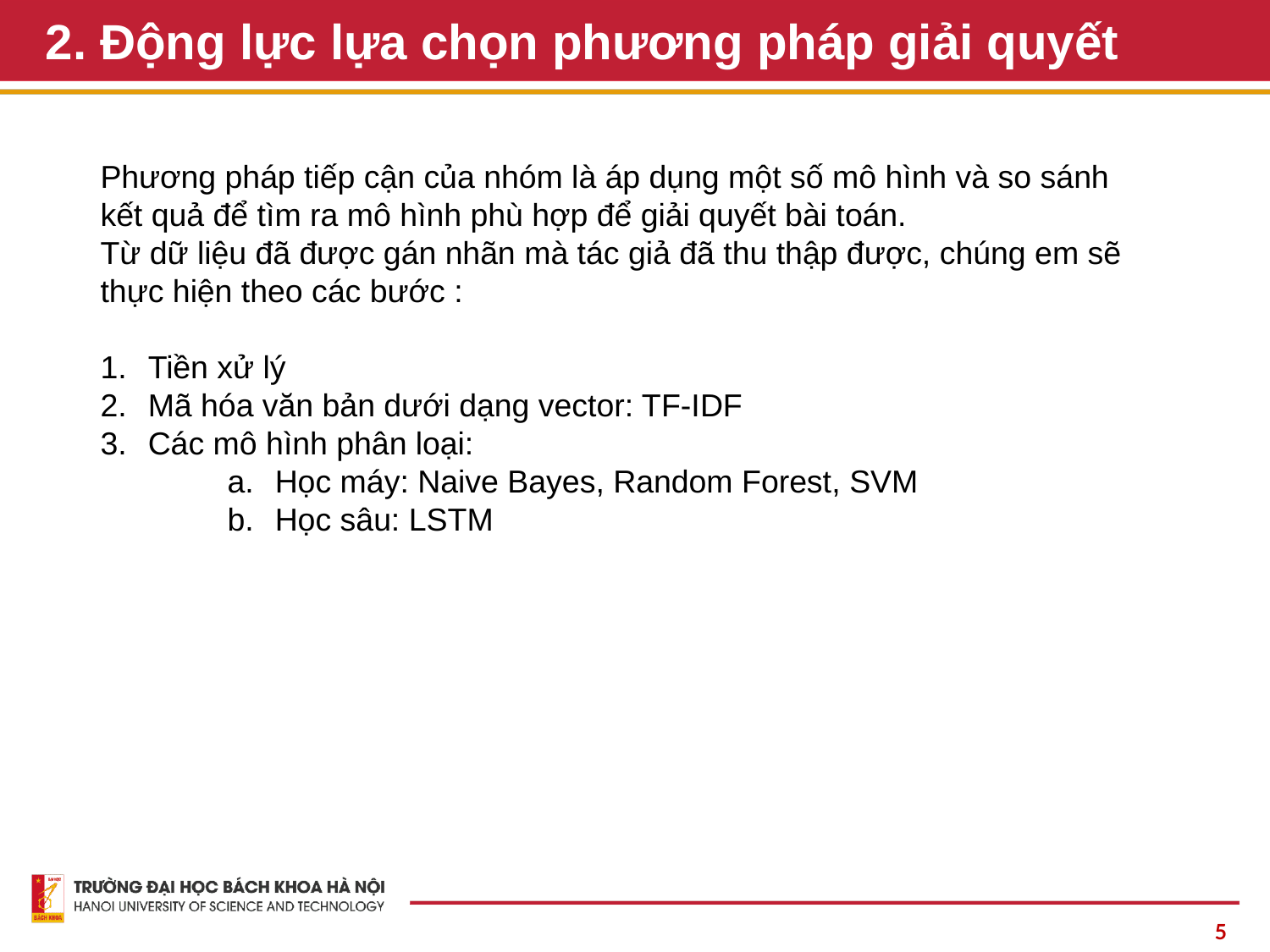

# 2. Động lực lựa chọn phương pháp giải quyết
Phương pháp tiếp cận của nhóm là áp dụng một số mô hình và so sánh kết quả để tìm ra mô hình phù hợp để giải quyết bài toán.
Từ dữ liệu đã được gán nhãn mà tác giả đã thu thập được, chúng em sẽ thực hiện theo các bước :

Tiền xử lý
Mã hóa văn bản dưới dạng vector: TF-IDF
Các mô hình phân loại:
Học máy: Naive Bayes, Random Forest, SVM
Học sâu: LSTM

5